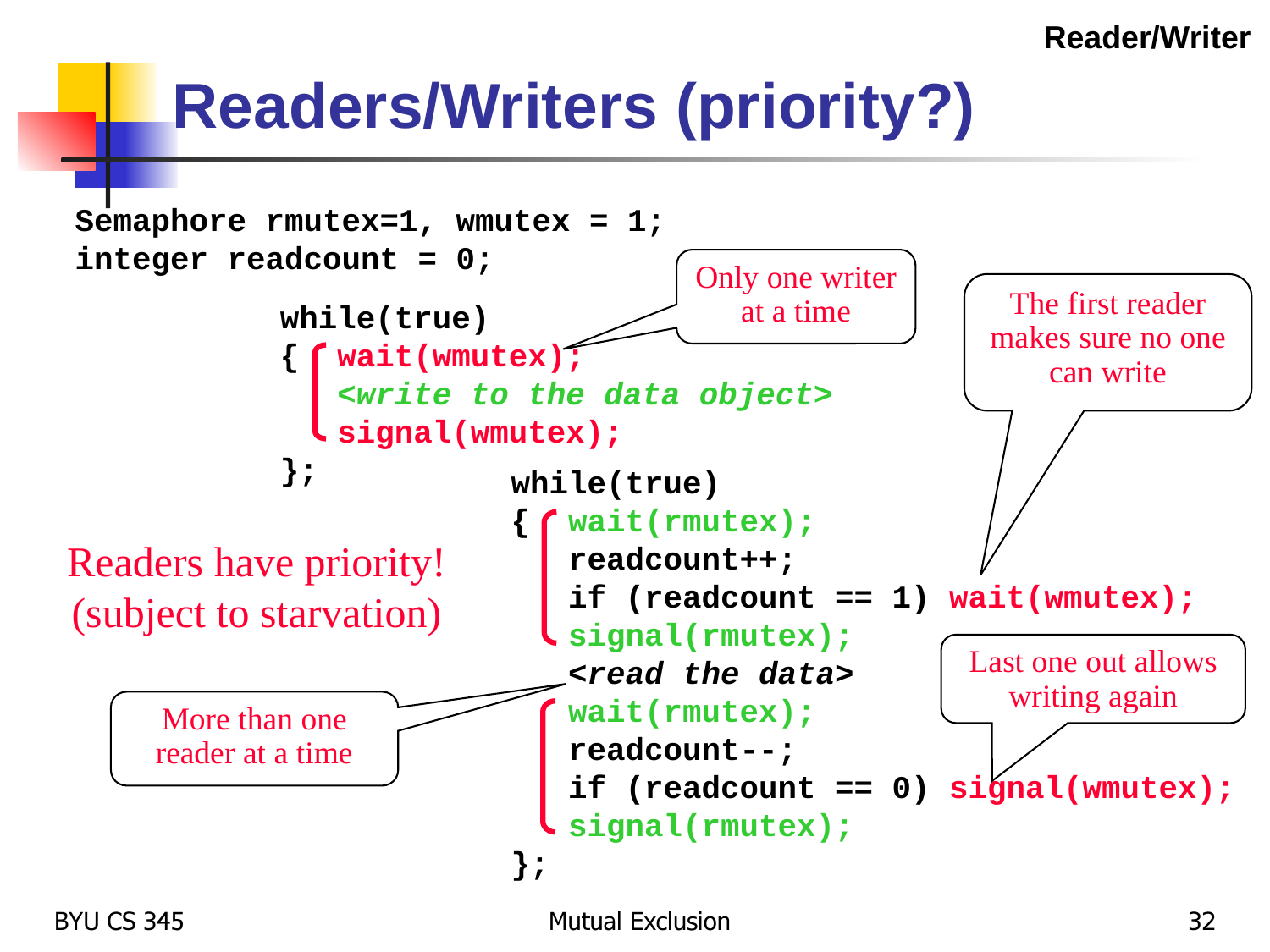

Reader/Writer
# Readers/Writers (priority?)
Semaphore rmutex=1, wmutex = 1;
integer readcount = 0;
Only one writer at a time
The first reader makes sure no one can write
while(true)
{  wait(wmutex);
   <write to the data object>
   signal(wmutex);
};

while(true)
{  wait(rmutex);
   readcount++;
   if (readcount == 1) wait(wmutex);
   signal(rmutex);
   <read the data>
   wait(rmutex);
   readcount--;
   if (readcount == 0) signal(wmutex);
   signal(rmutex);
};
Readers have priority!
(subject to starvation)
Last one out allows writing again
More than one reader at a time
BYU CS 345
Mutual Exclusion
32